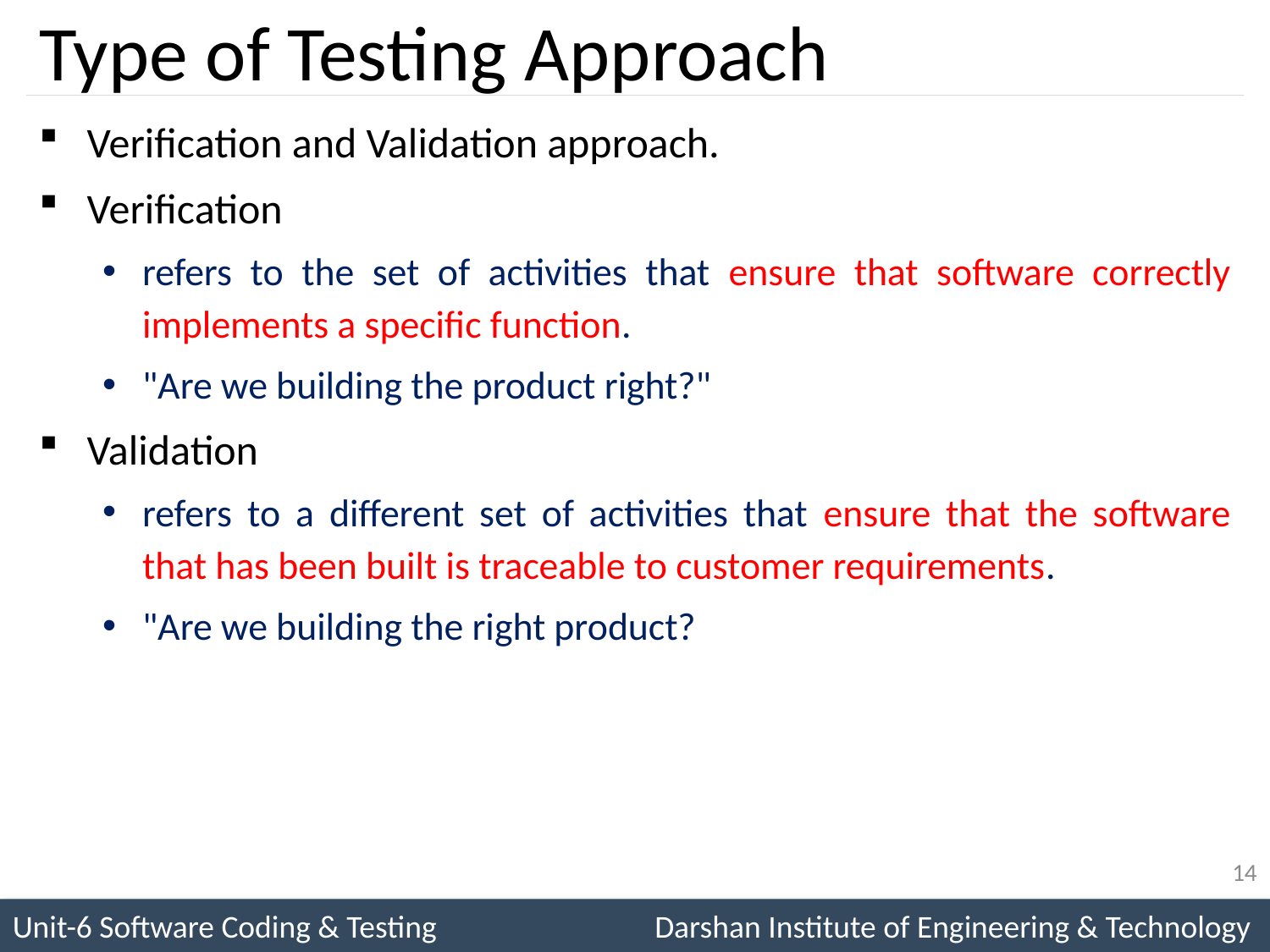

# Type of Testing Approach
Verification and Validation approach.
Verification
refers to the set of activities that ensure that software correctly implements a specific function.
"Are we building the product right?"
Validation
refers to a different set of activities that ensure that the software that has been built is traceable to customer requirements.
"Are we building the right product?
14